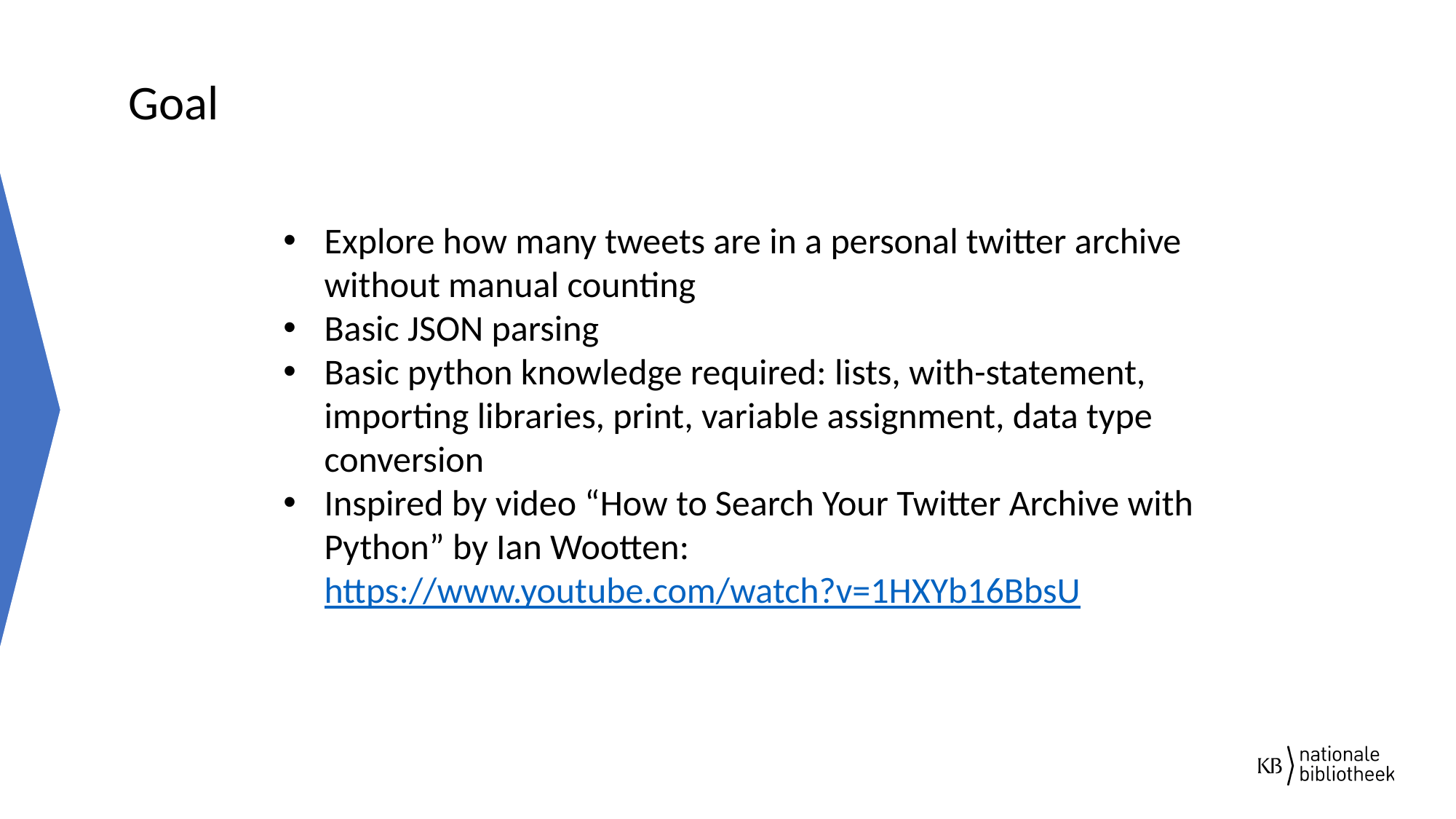

Goal
Explore how many tweets are in a personal twitter archive without manual counting
Basic JSON parsing
Basic python knowledge required: lists, with-statement, importing libraries, print, variable assignment, data type conversion
Inspired by video “How to Search Your Twitter Archive with Python” by Ian Wootten: https://www.youtube.com/watch?v=1HXYb16BbsU